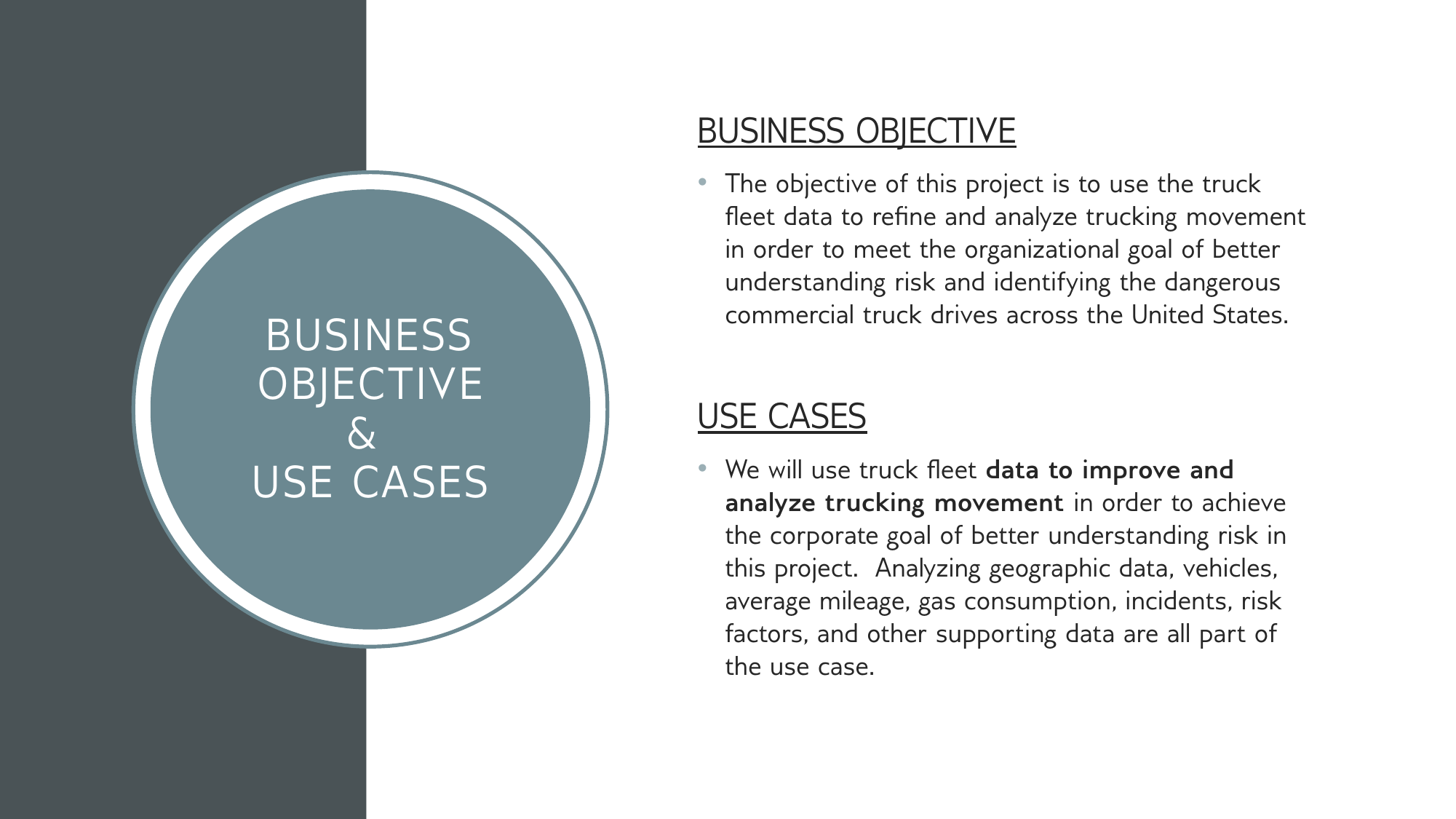

BUSINESS OBJECTIVE
The objective of this project is to use the truck fleet data to refine and analyze trucking movement in order to meet the organizational goal of better understanding risk and identifying the dangerous commercial truck drives across the United States.

USE CASES
We will use truck fleet data to improve and analyze trucking movement in order to achieve the corporate goal of better understanding risk in this project.  Analyzing geographic data, vehicles, average mileage, gas consumption, incidents, risk factors, and other supporting data are all part of the use case.

Business Objective
&
Use cases